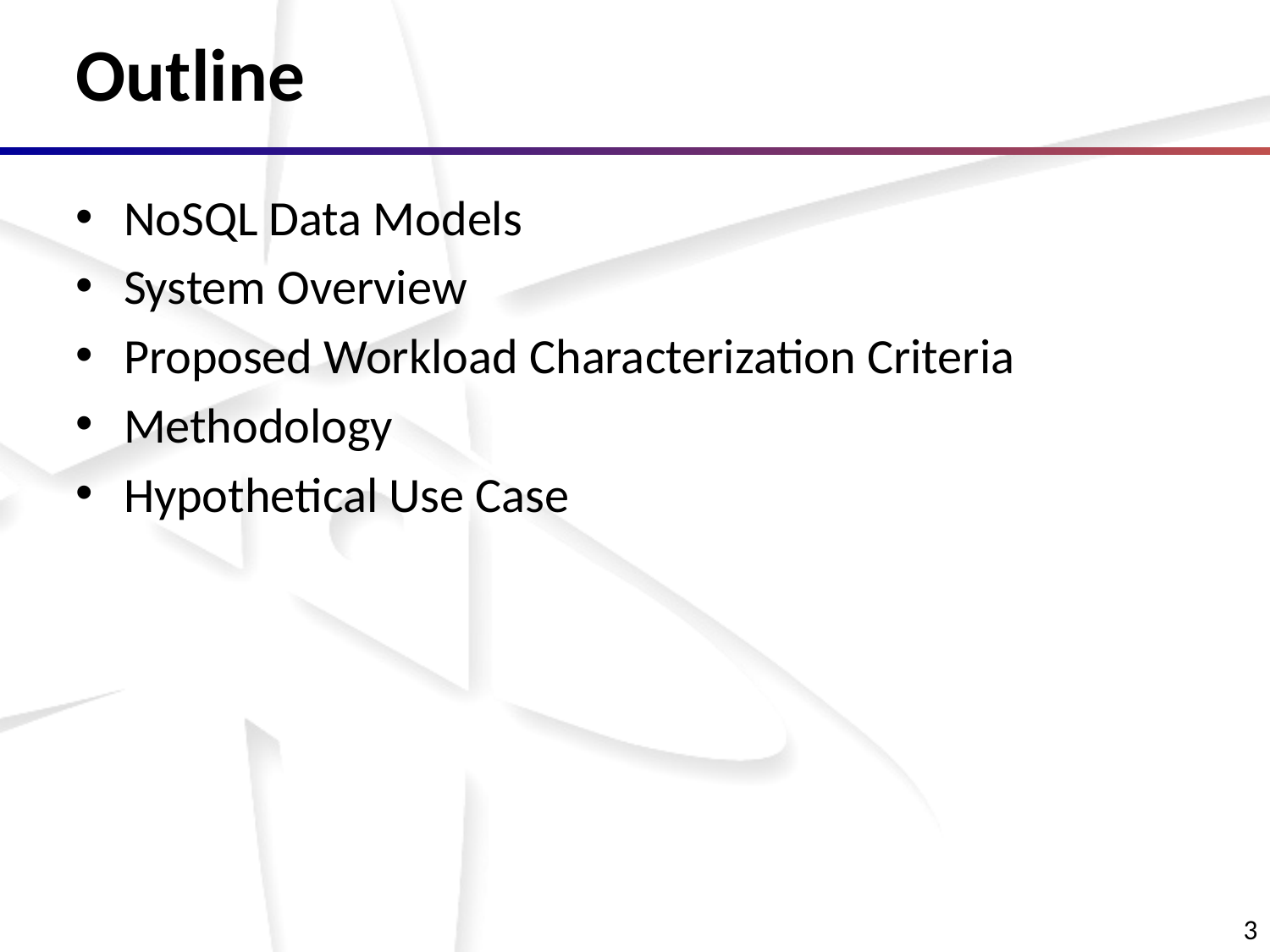

# Outline
NoSQL Data Models
System Overview
Proposed Workload Characterization Criteria
Methodology
Hypothetical Use Case